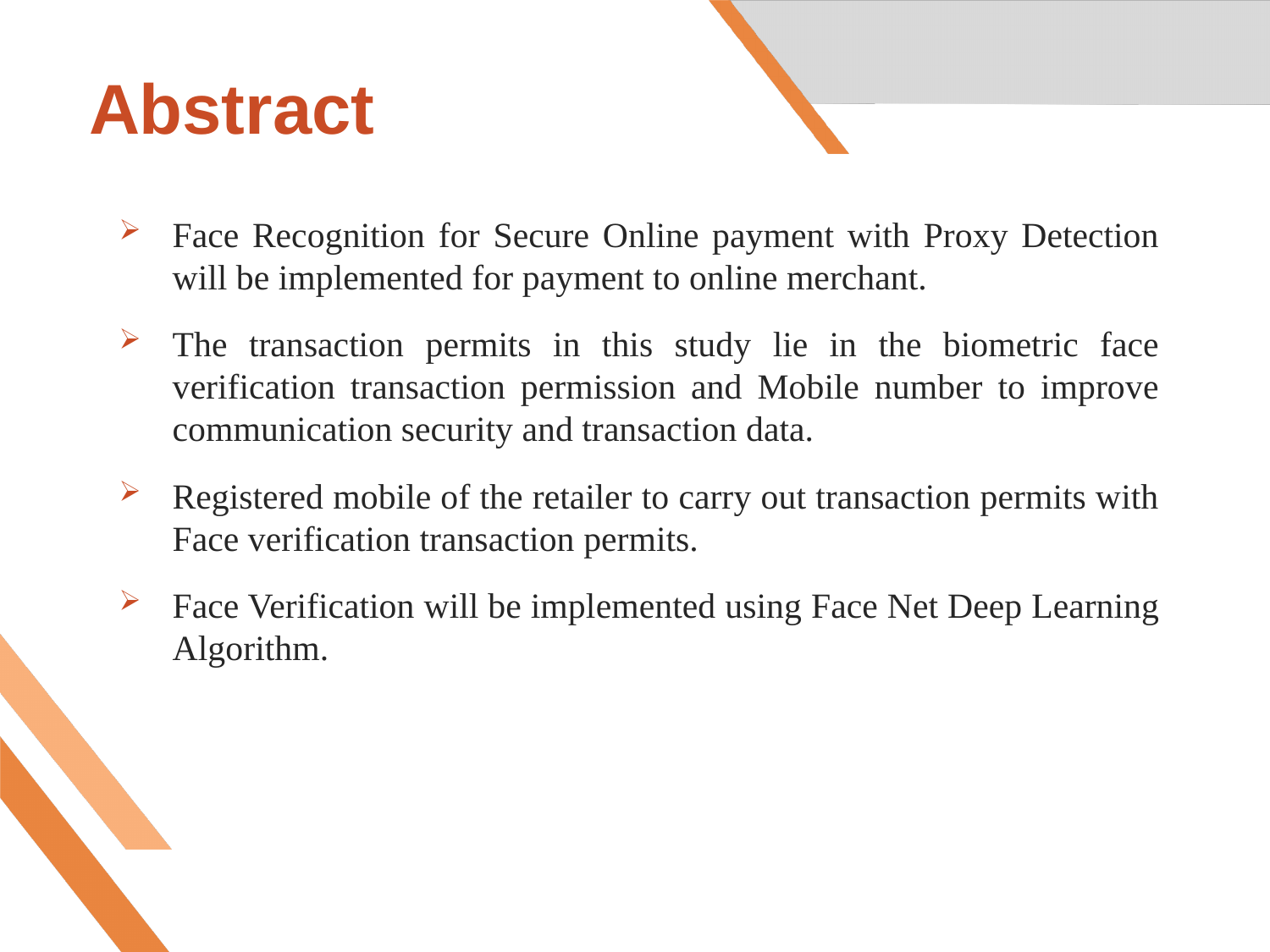

# Abstract
Face Recognition for Secure Online payment with Proxy Detection will be implemented for payment to online merchant.
The transaction permits in this study lie in the biometric face verification transaction permission and Mobile number to improve communication security and transaction data.
Registered mobile of the retailer to carry out transaction permits with Face verification transaction permits.
Face Verification will be implemented using Face Net Deep Learning Algorithm.